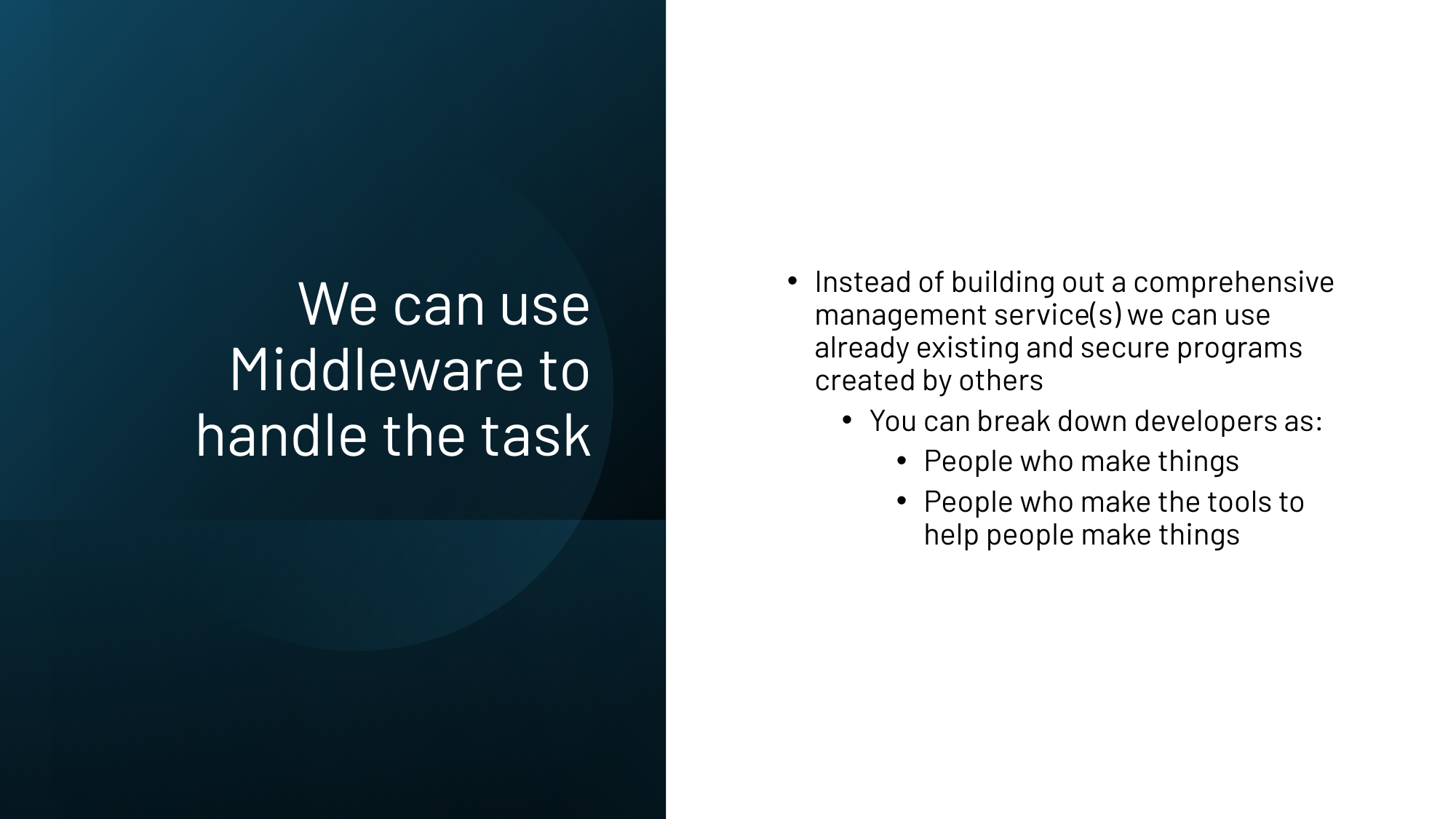

# We can use Middleware to handle the task

Instead of building out a comprehensive management service(s) we can use already existing and secure programs created by others
You can break down developers as:
People who make things
People who make the tools to help people make things